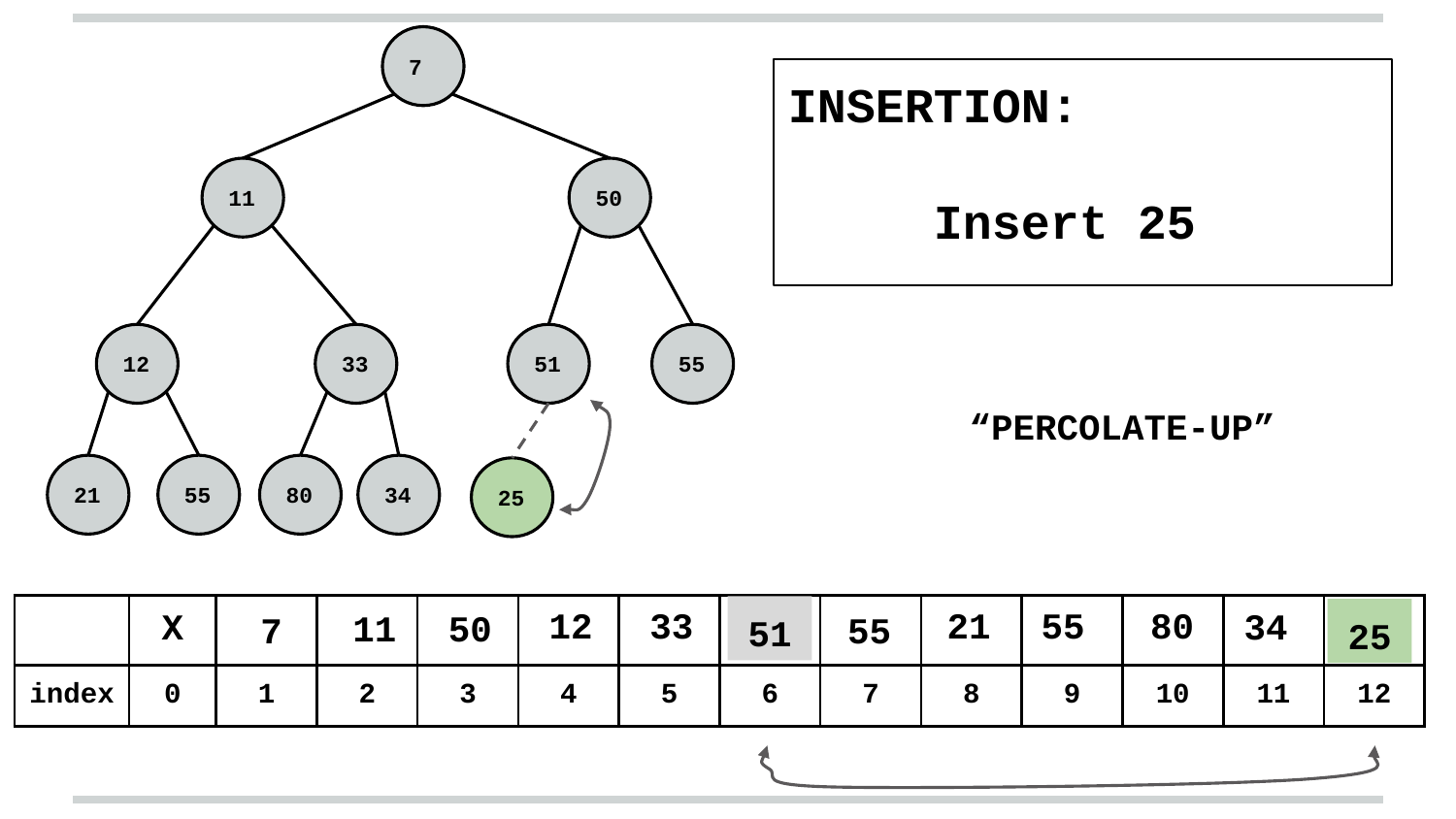

7
INSERTION:

Insert 25
11
50
12
33
51
55

“PERCOLATE-UP”

21
55
80
34
25
12
33
21
55
80
34
11
50
55
7
|  | X |  |  |  |  |  |  |  |  |  |  |  |  |
| --- | --- | --- | --- | --- | --- | --- | --- | --- | --- | --- | --- | --- | --- |
| index | 0 | 1 | 2 | 3 | 4 | 5 | 6 | 7 | 8 | 9 | 10 | 11 | 12 |
51
25